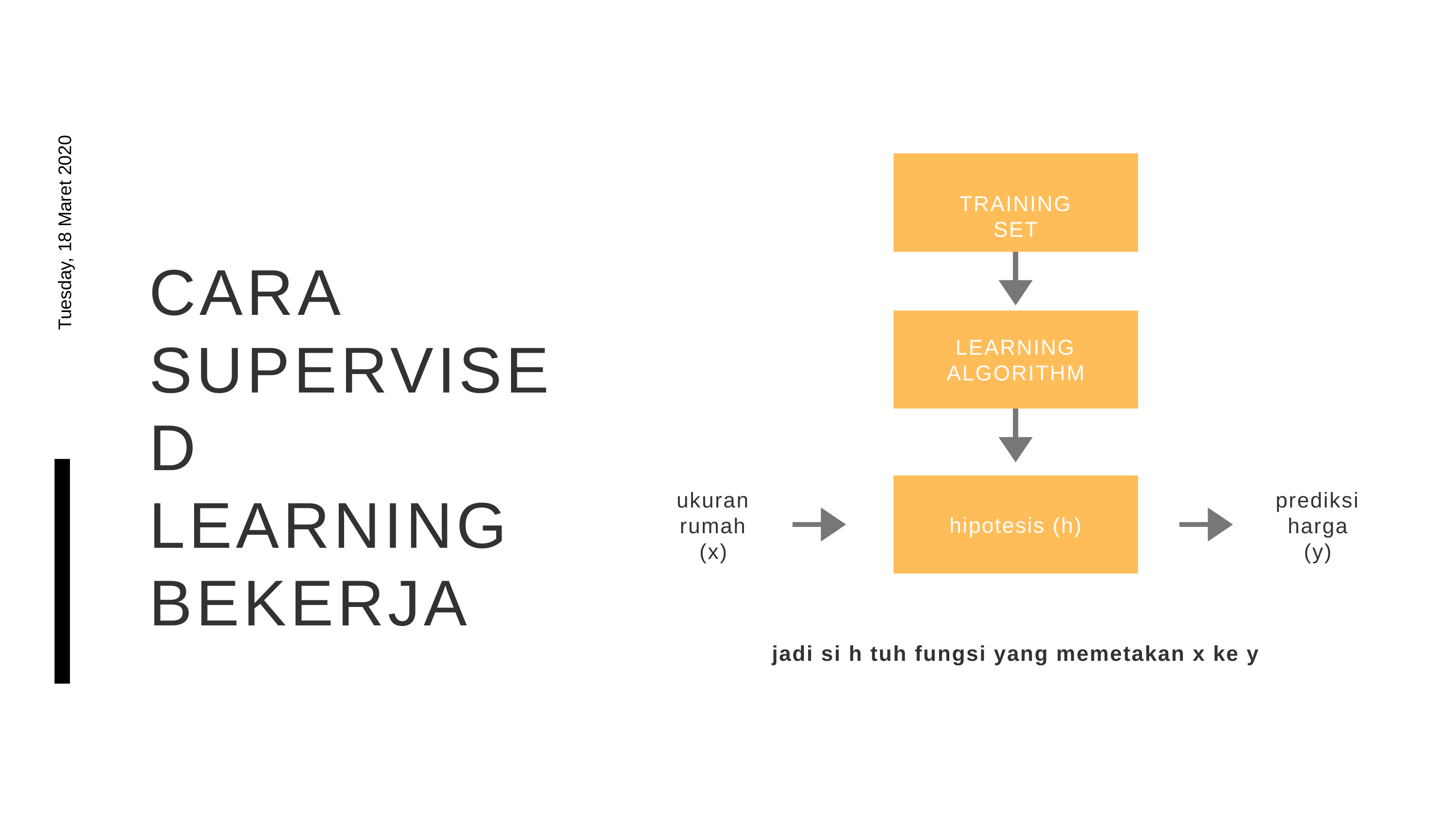

TRAINING SET
Tuesday, 18 Maret 2020
CARA SUPERVISED LEARNING BEKERJA

LEARNING ALGORITHM

ukuran rumah (x)
prediksi harga
(y)

hipotesis (h)
jadi si h tuh fungsi yang memetakan x ke y